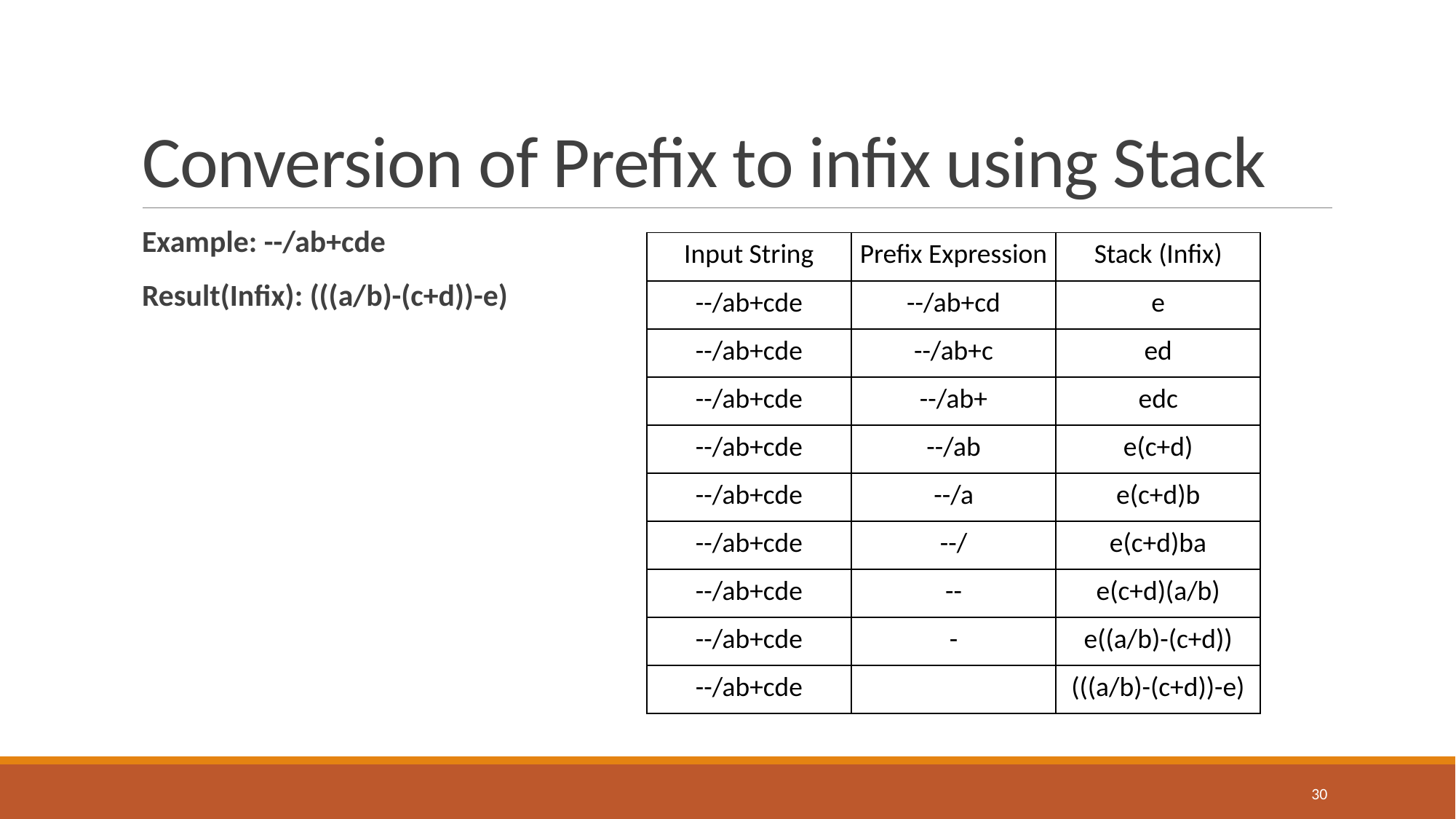

# Conversion of Prefix to infix using Stack
Example: --/ab+cde
Result(Infix): (((a/b)-(c+d))-e)

| Input String | Prefix Expression | Stack (Infix) |
| --- | --- | --- |
| --/ab+cde | --/ab+cd | e |
| --/ab+cde | --/ab+c | ed |
| --/ab+cde | --/ab+ | edc |
| --/ab+cde | --/ab | e(c+d) |
| --/ab+cde | --/a | e(c+d)b |
| --/ab+cde | --/ | e(c+d)ba |
| --/ab+cde | -- | e(c+d)(a/b) |
| --/ab+cde | - | e((a/b)-(c+d)) |
| --/ab+cde |  | (((a/b)-(c+d))-e) |
30